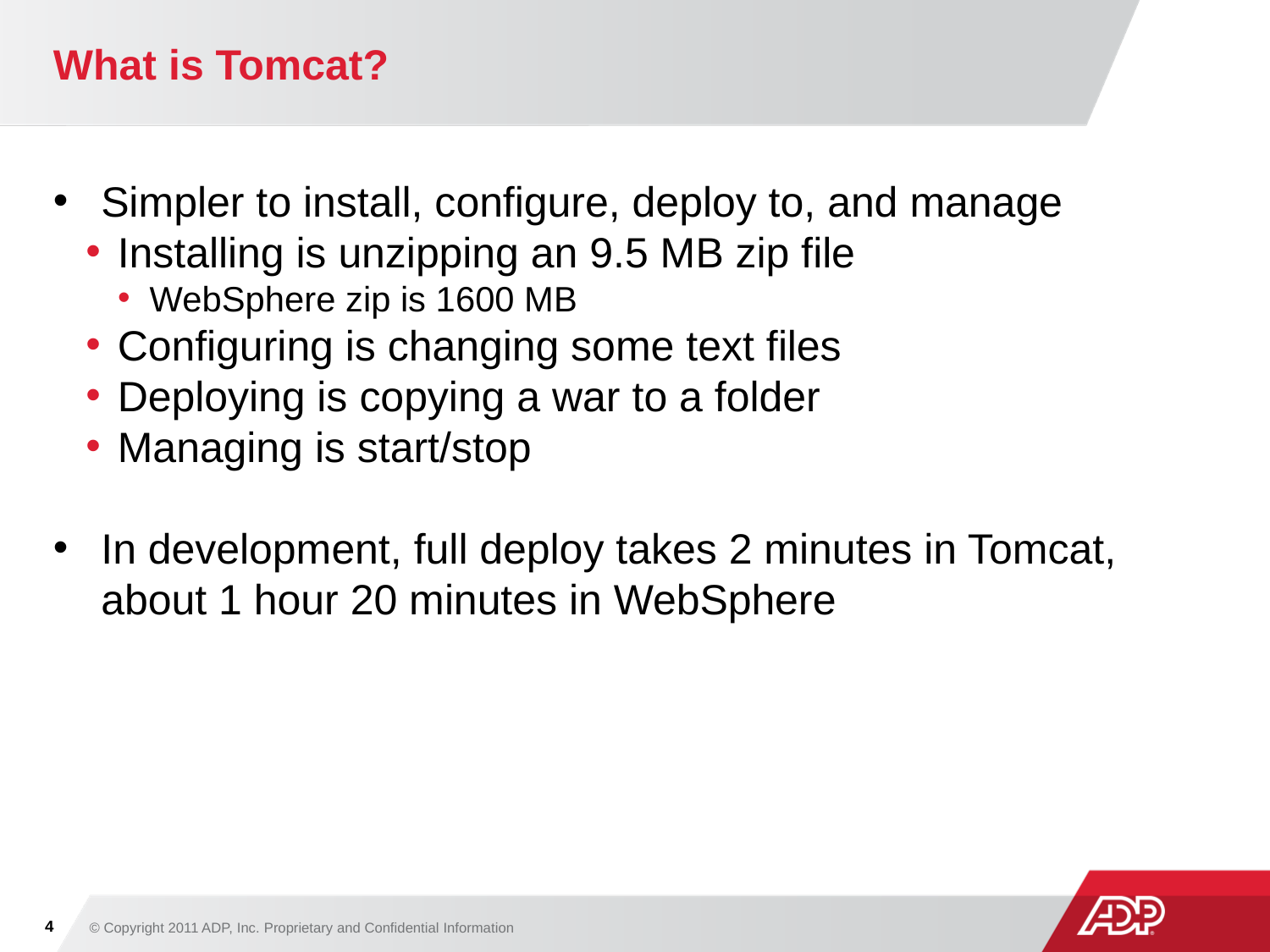

# What is Tomcat?
Simpler to install, configure, deploy to, and manage
Installing is unzipping an 9.5 MB zip file
WebSphere zip is 1600 MB
Configuring is changing some text files
Deploying is copying a war to a folder
Managing is start/stop

In development, full deploy takes 2 minutes in Tomcat, about 1 hour 20 minutes in WebSphere
4
© Copyright 2011 ADP, Inc. Proprietary and Confidential Information